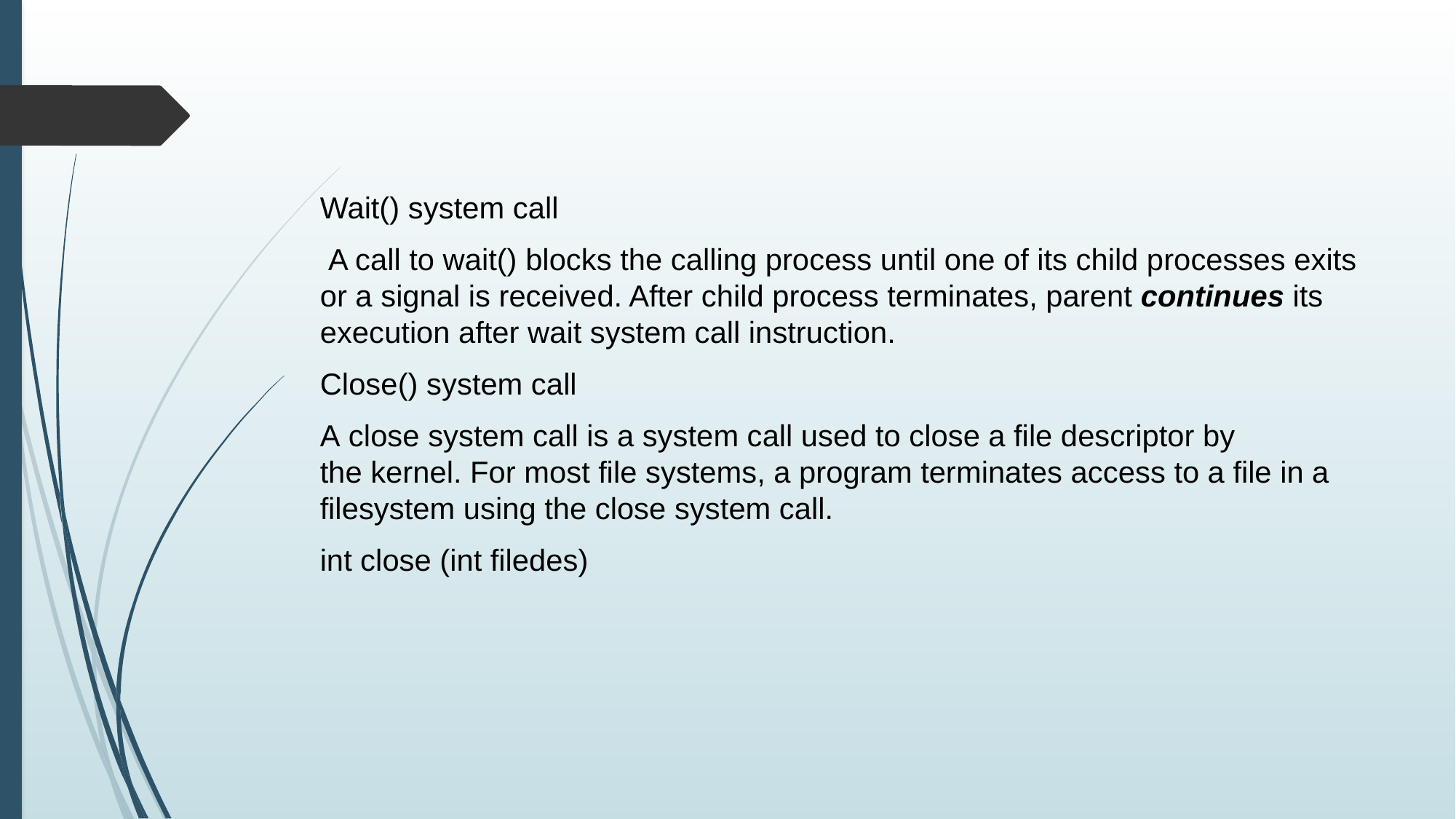

Wait() system call
 A call to wait() blocks the calling process until one of its child processes exits or a signal is received. After child process terminates, parent continues its execution after wait system call instruction.
Close() system call
A close system call is a system call used to close a file descriptor by the kernel. For most file systems, a program terminates access to a file in a filesystem using the close system call.
int close (int filedes)